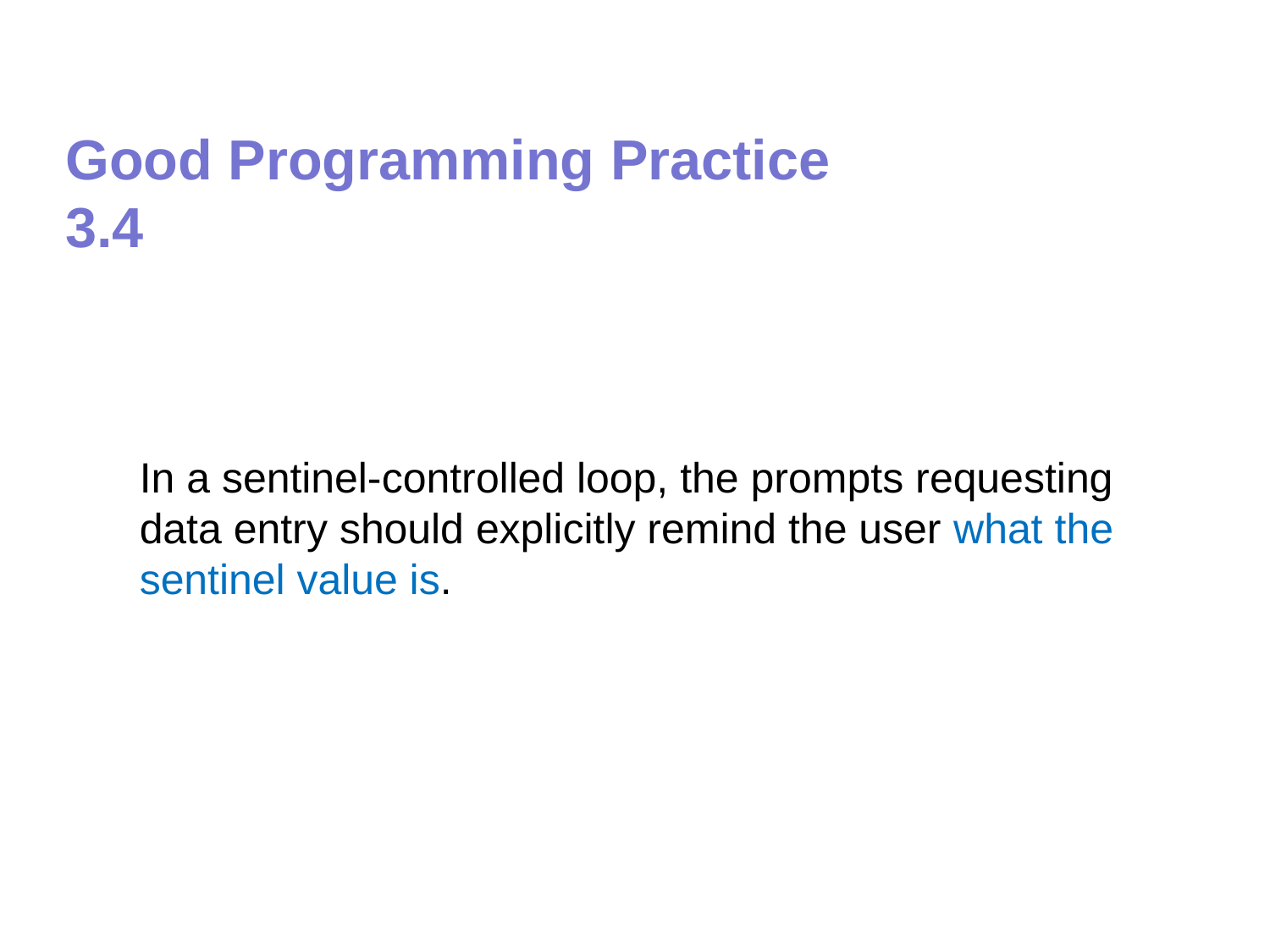

# Good Programming Practice 3.4
In a sentinel-controlled loop, the prompts requesting data entry should explicitly remind the user what the sentinel value is.